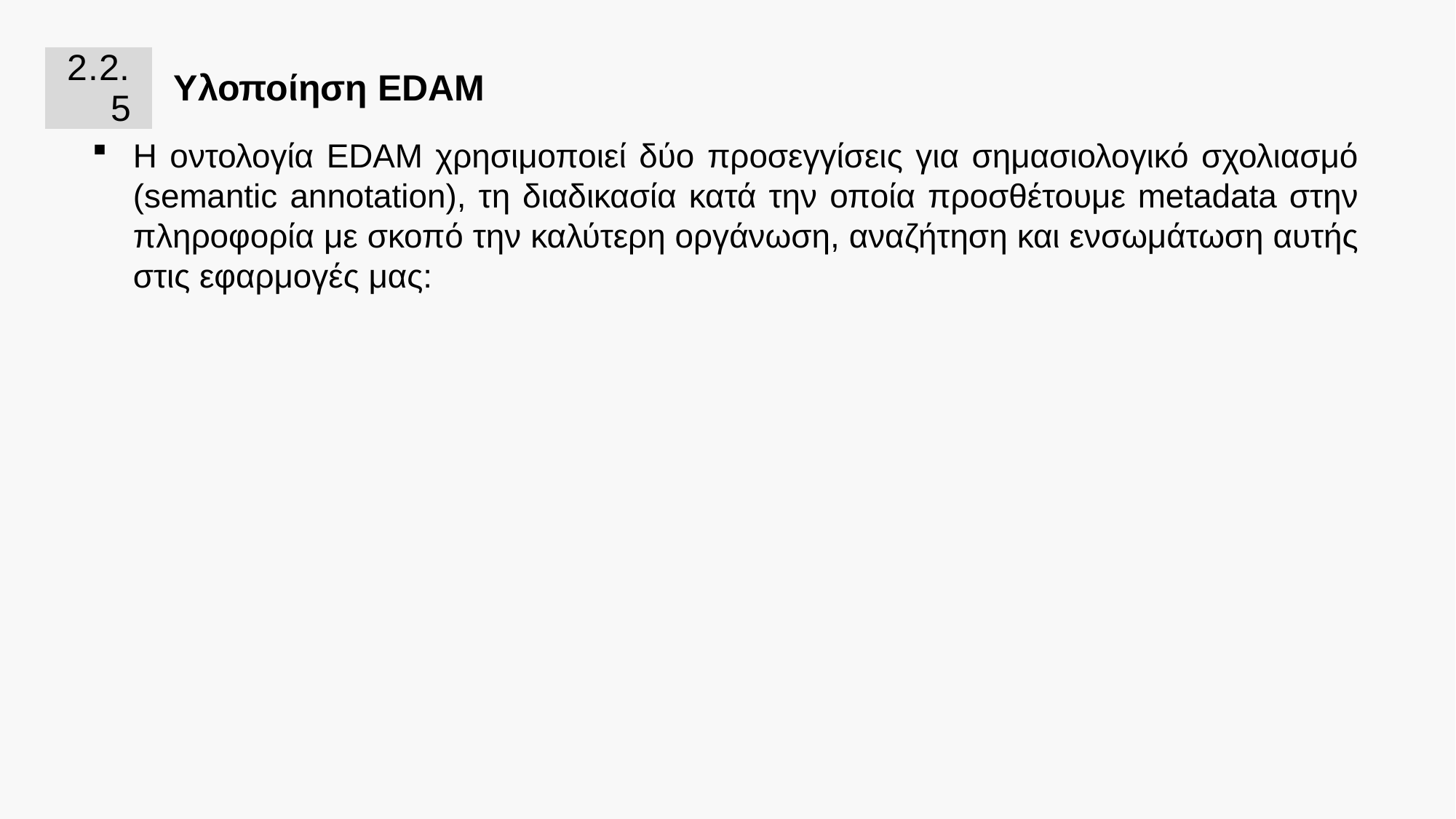

| 2.2.5 | Υλοποίηση EDAM |
| --- | --- |
Η οντολογία EDAM χρησιμοποιεί δύο προσεγγίσεις για σημασιολογικό σχολιασμό (semantic annotation), τη διαδικασία κατά την οποία προσθέτουμε metadata στην πληροφορία με σκοπό την καλύτερη οργάνωση, αναζήτηση και ενσωμάτωση αυτής στις εφαρμογές μας: